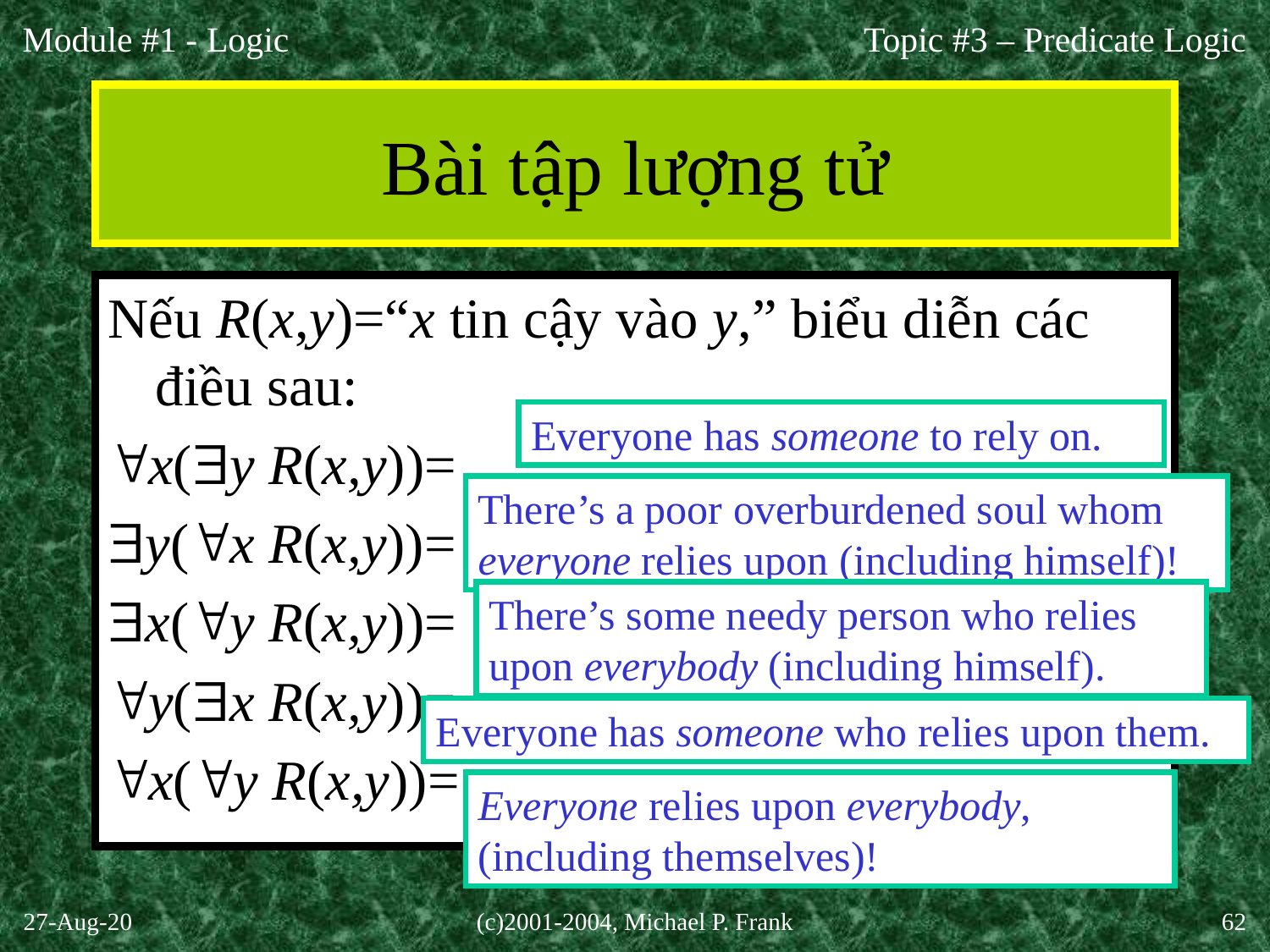

Topic #3 – Predicate Logic
# Bài tập lượng tử
Nếu R(x,y)=“x tin cậy vào y,” biểu diễn các điều sau:
∀x(∃y R(x,y))=
∃y(∀x R(x,y))=
∃x(∀y R(x,y))=
∀y(∃x R(x,y))=
∀x(∀y R(x,y))=
Everyone has someone to rely on.
There’s a poor overburdened soul whom everyone relies upon (including himself)!
There’s some needy person who relies upon everybody (including himself).
Everyone has someone who relies upon them.
Everyone relies upon everybody, (including themselves)!
27-Aug-20
(c)2001-2004, Michael P. Frank
62